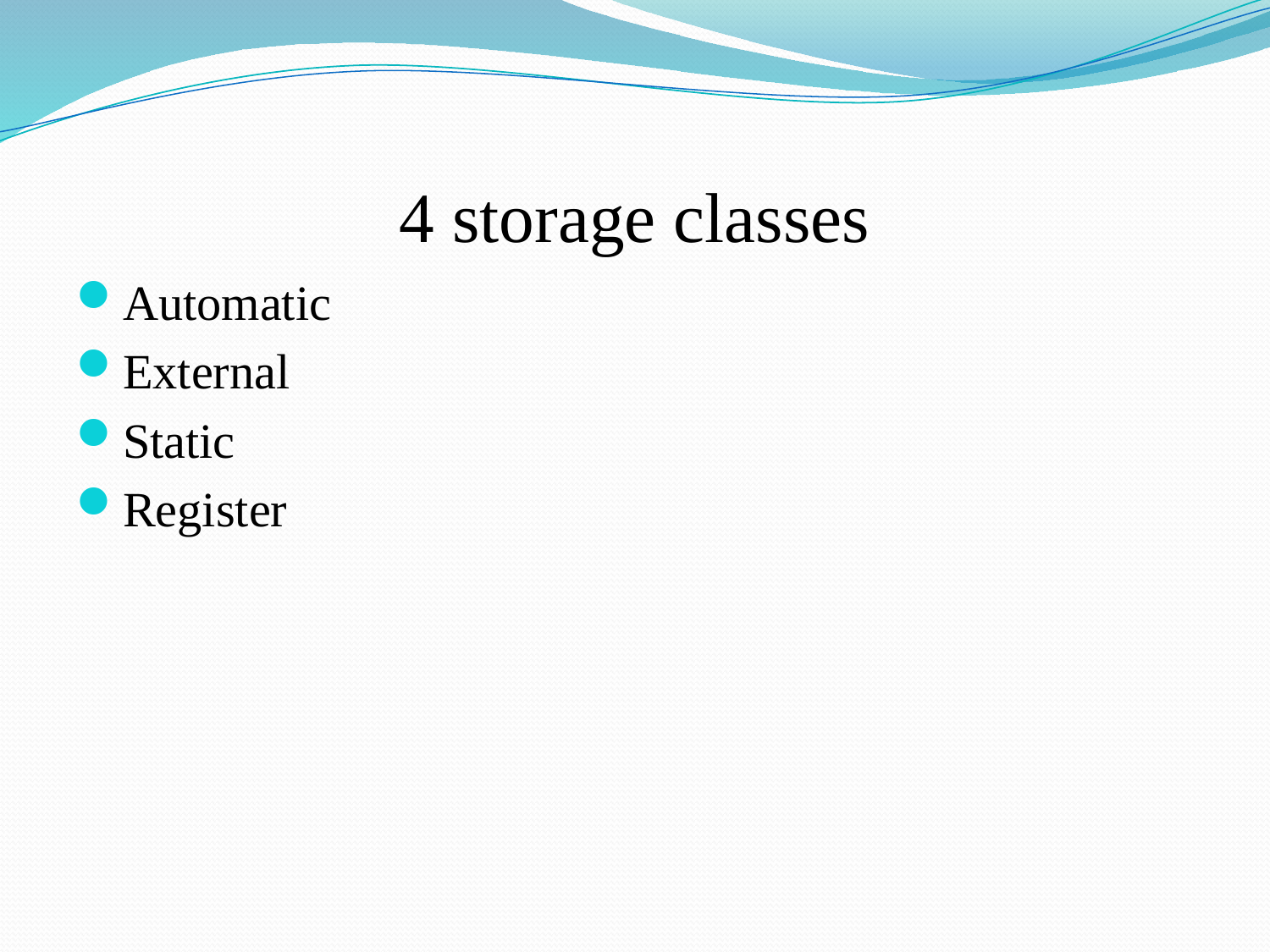

# 4 storage classes
Automatic
External
Static
Register